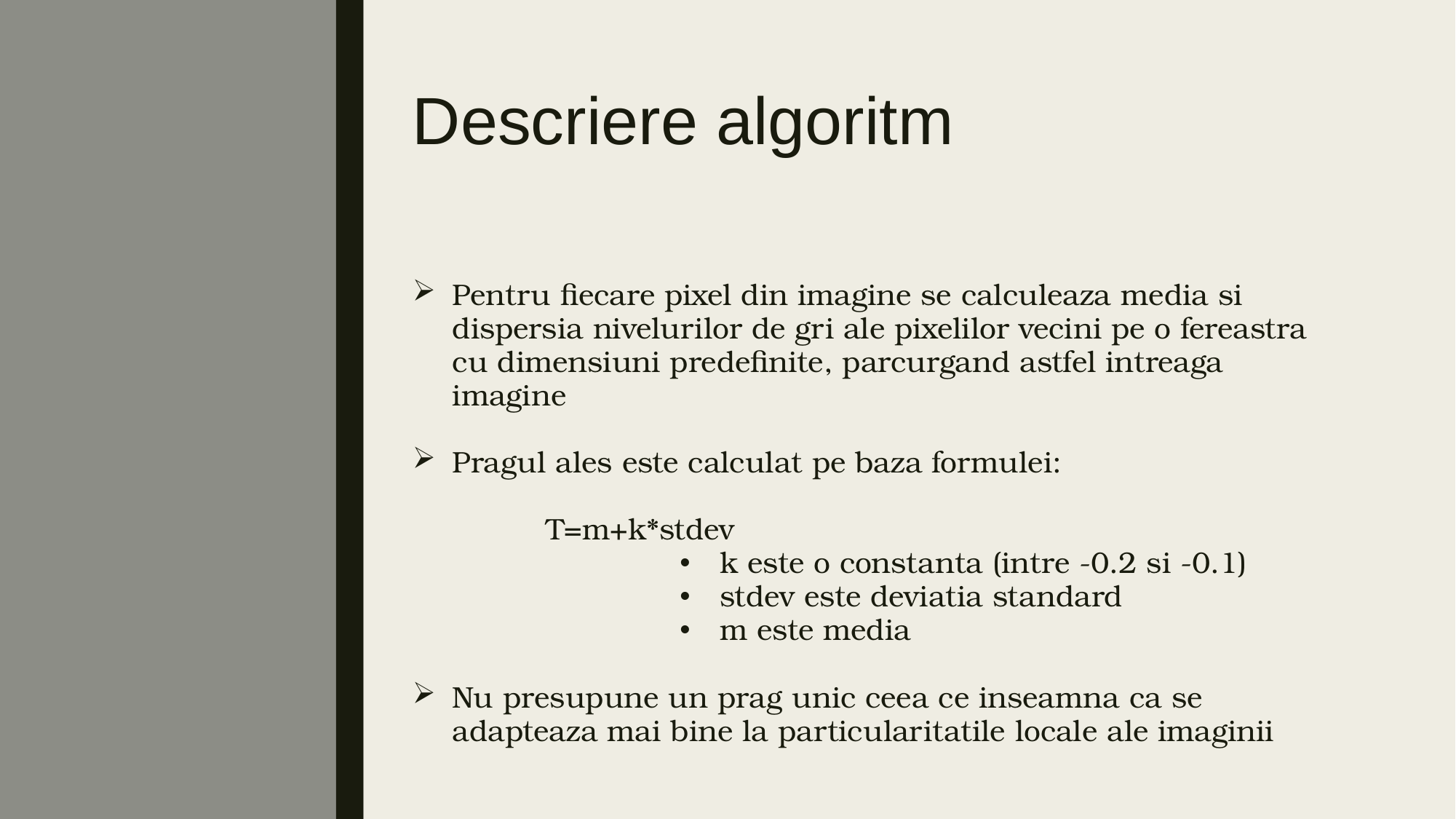

# Descriere algoritm
Pentru fiecare pixel din imagine se calculeaza media si dispersia nivelurilor de gri ale pixelilor vecini pe o fereastra cu dimensiuni predefinite, parcurgand astfel intreaga imagine

Pragul ales este calculat pe baza formulei:

T=m+k*stdev
k este o constanta (intre -0.2 si -0.1)
stdev este deviatia standard
m este media

Nu presupune un prag unic ceea ce inseamna ca se adapteaza mai bine la particularitatile locale ale imaginii